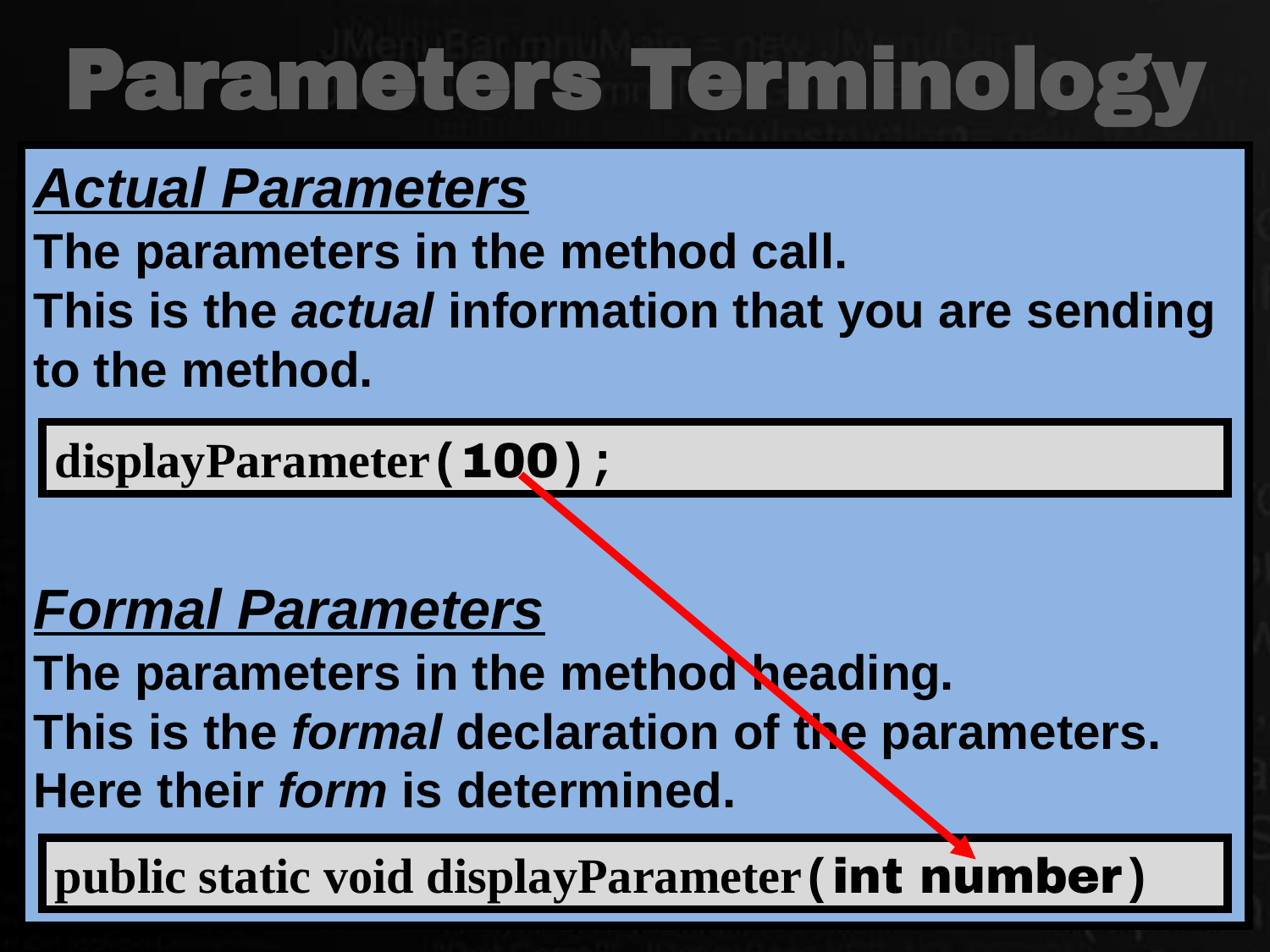

# Parameters Terminology
Actual Parameters
The parameters in the method call.
This is the actual information that you are sending to the method.

Formal Parameters
The parameters in the method heading.
This is the formal declaration of the parameters.  Here their form is determined.

displayParameter(100);

public static void displayParameter(int number)